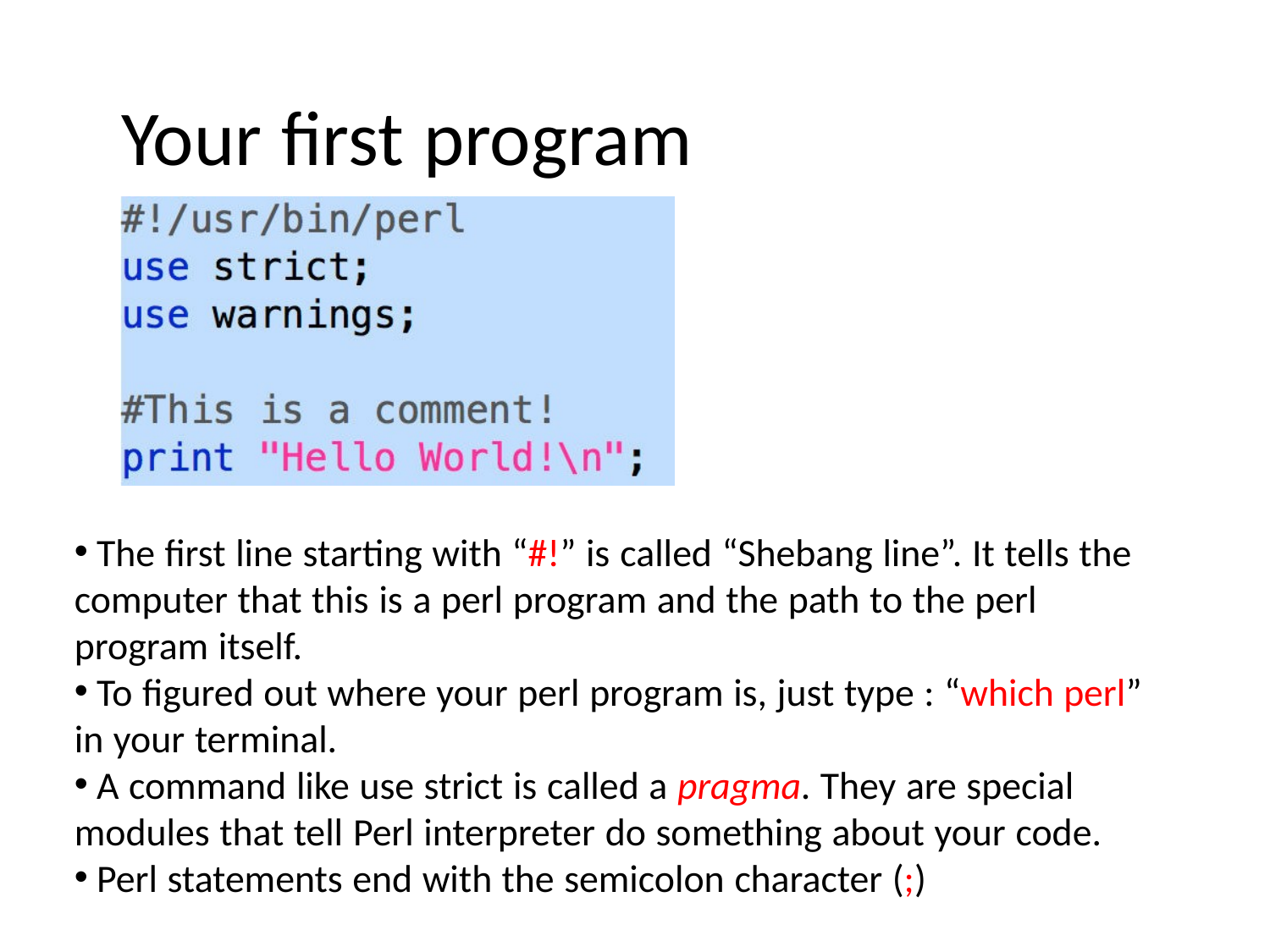

Your ﬁrst program

 The ﬁrst line starting with “#!” is called “Shebang line”. It tells the computer that this is a perl program and the path to the perl program itself.
 To ﬁgured out where your perl program is, just type : “which perl” in your terminal.
 A command like use strict is called a pragma. They are special modules that tell Perl interpreter do something about your code.
 Perl statements end with the semicolon character (;)